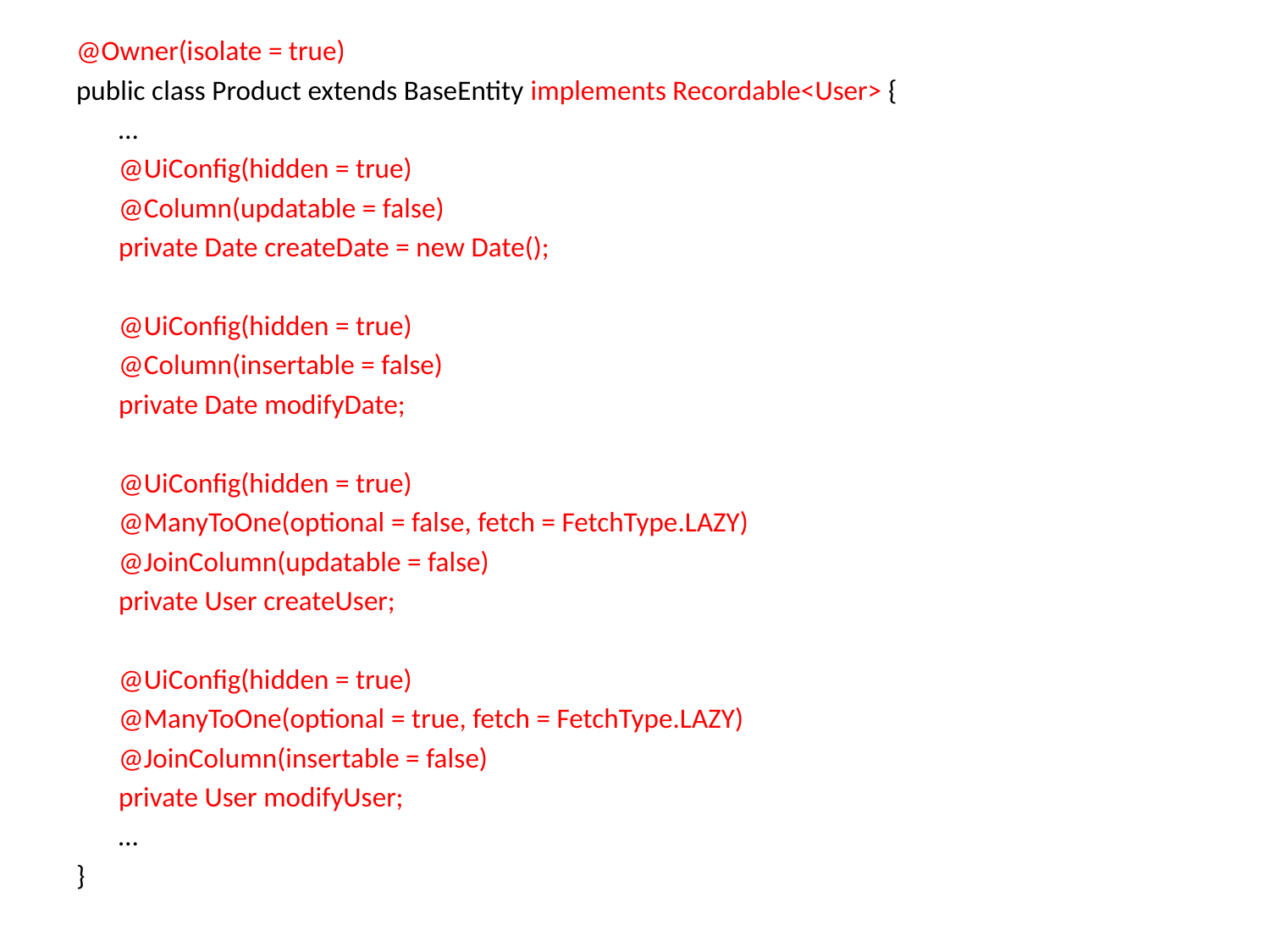

@Owner(isolate = true)
public class Product extends BaseEntity implements Recordable<User> {
	…
	@UiConfig(hidden = true)
	@Column(updatable = false)
	private Date createDate = new Date();

	@UiConfig(hidden = true)
	@Column(insertable = false)
	private Date modifyDate;

	@UiConfig(hidden = true)
	@ManyToOne(optional = false, fetch = FetchType.LAZY)
	@JoinColumn(updatable = false)
	private User createUser;

	@UiConfig(hidden = true)
	@ManyToOne(optional = true, fetch = FetchType.LAZY)
	@JoinColumn(insertable = false)
	private User modifyUser;
	…
}